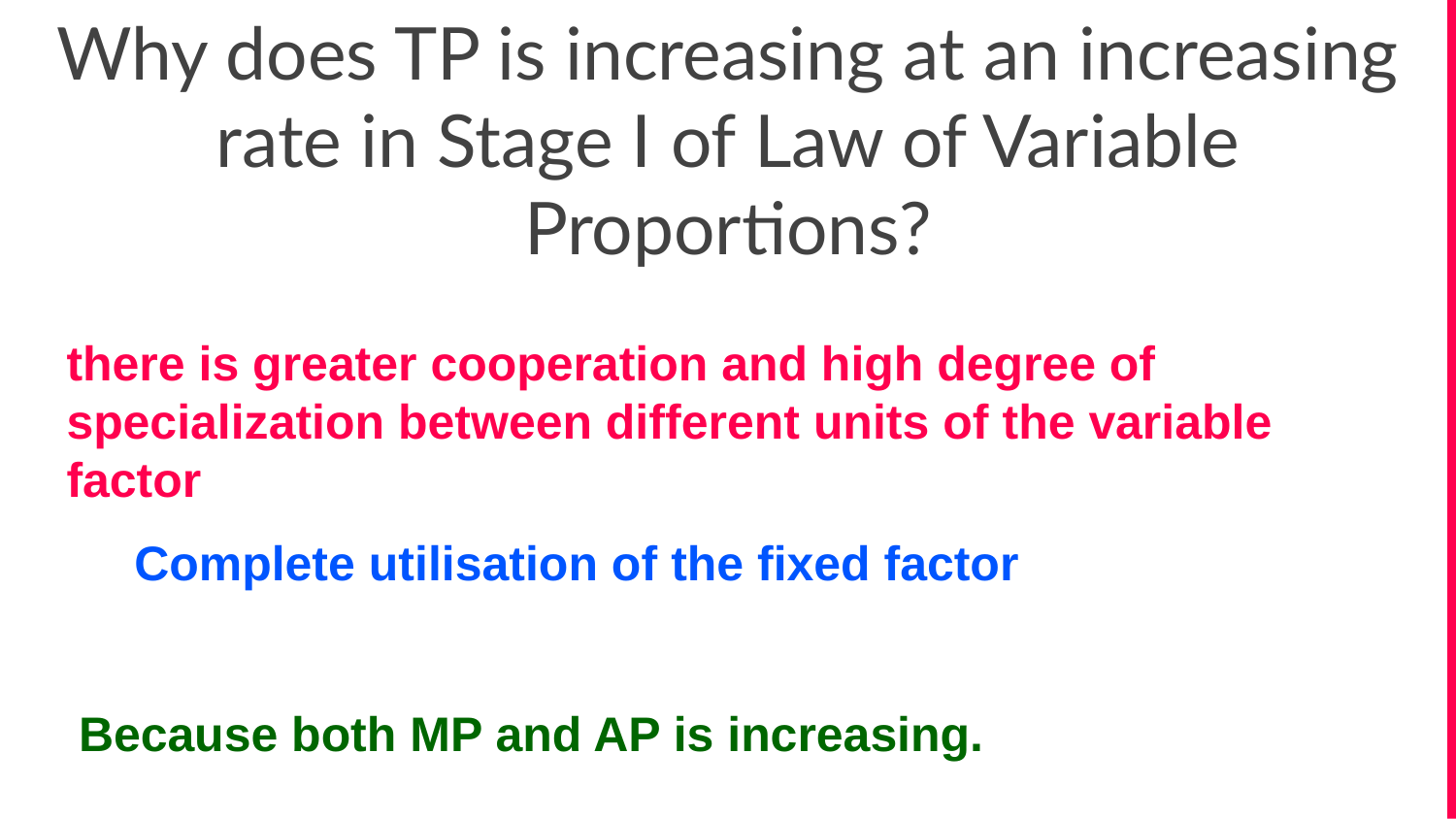

Why does TP is increasing at an increasing rate in Stage I of Law of Variable Proportions?
there is greater cooperation and high degree of specialization between different units of the variable factor
Complete utilisation of the fixed factor

Because both MP and AP is increasing.